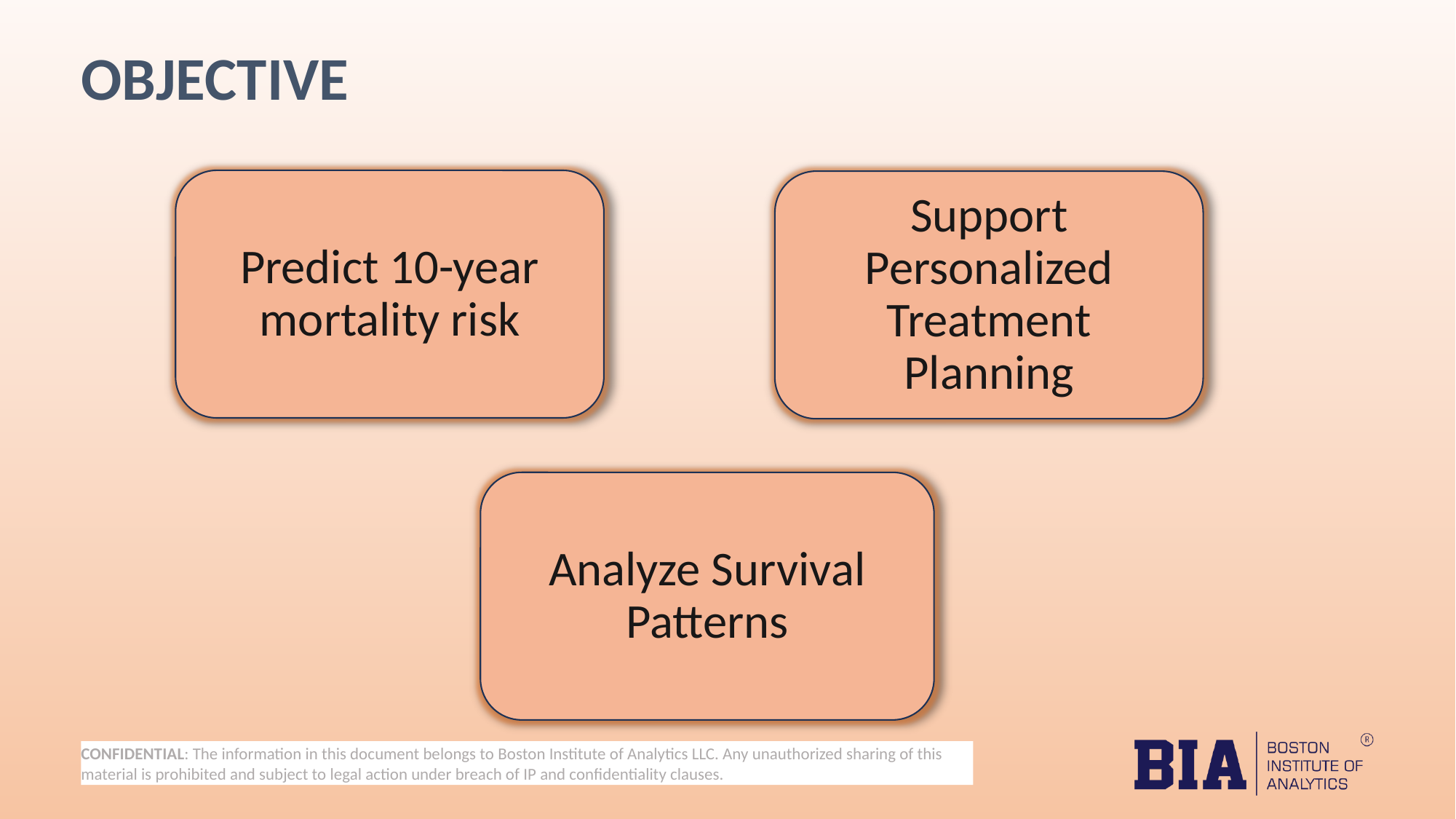

# OBJECTIVE
Predict 10-year mortality risk
Support Personalized Treatment Planning

Analyze Survival Patterns